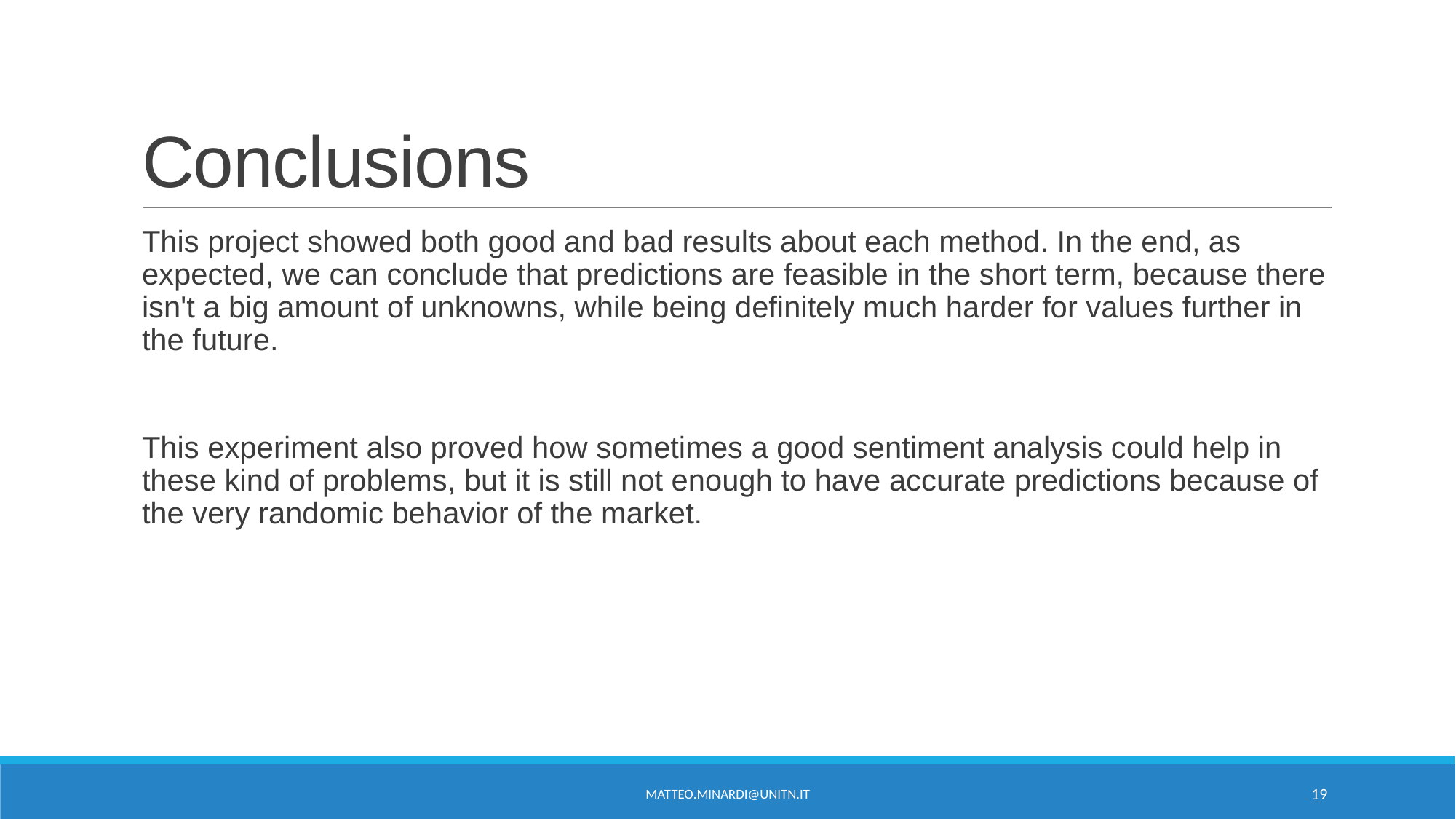

# Conclusions
This project showed both good and bad results about each method. In the end, as expected, we can conclude that predictions are feasible in the short term, because there isn't a big amount of unknowns, while being definitely much harder for values further in the future.

This experiment also proved how sometimes a good sentiment analysis could help in these kind of problems, but it is still not enough to have accurate predictions because of the very randomic behavior of the market.

matteo.minardi@unitn.it
19